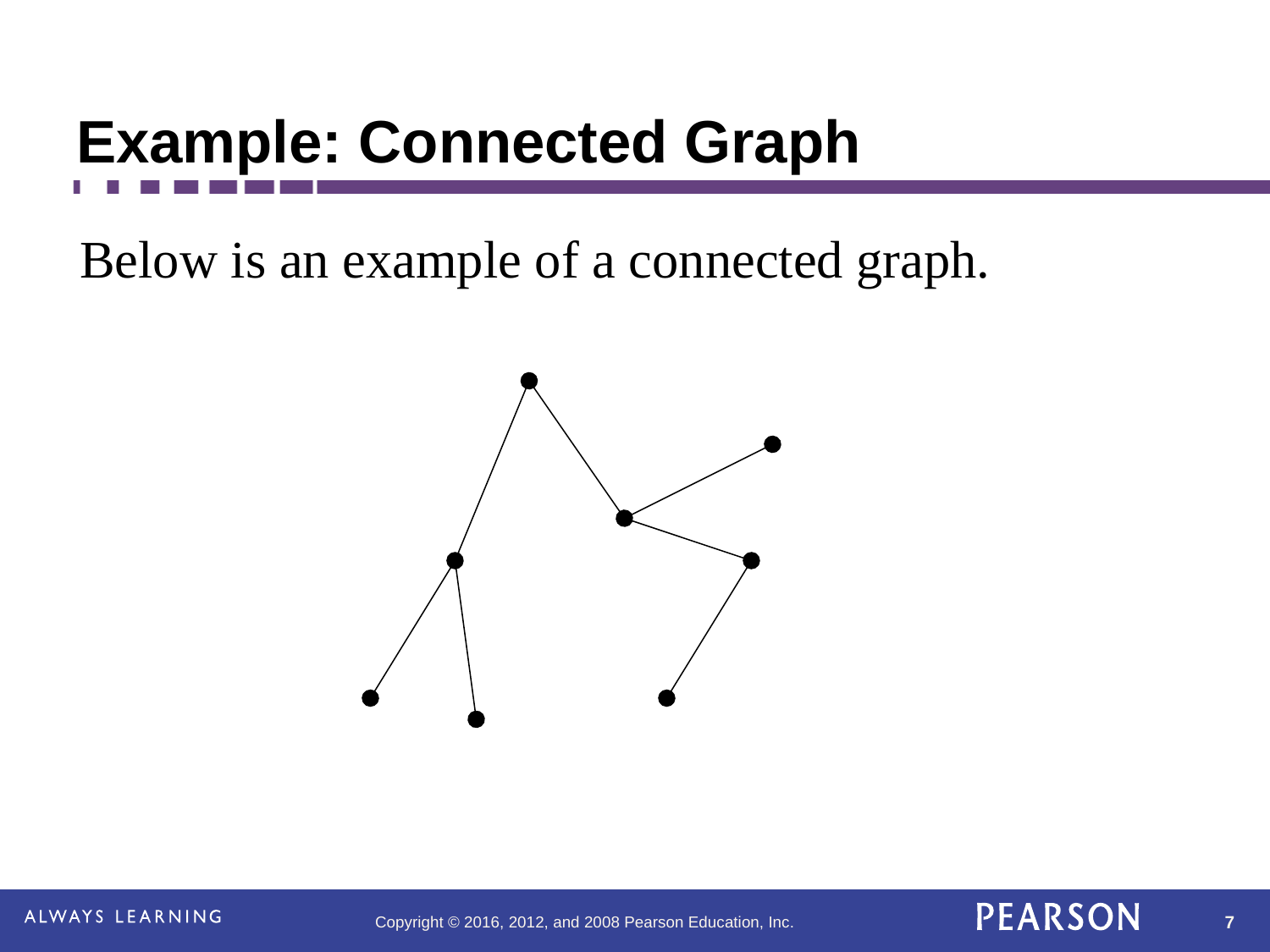

# Example: Connected Graph
Below is an example of a connected graph.